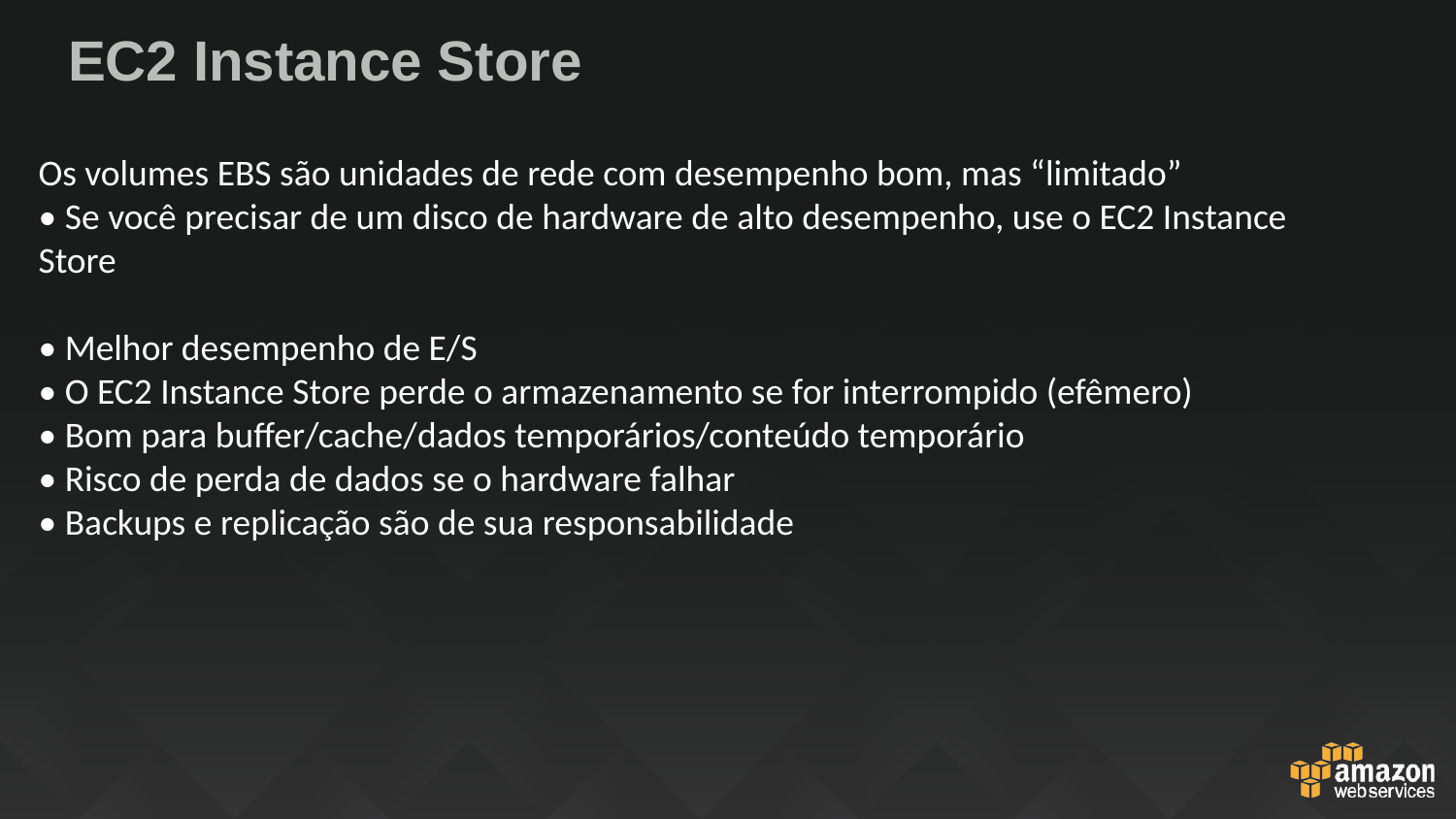

# EC2 Instance Store
Os volumes EBS são unidades de rede com desempenho bom, mas “limitado”
• Se você precisar de um disco de hardware de alto desempenho, use o EC2 Instance Store

• Melhor desempenho de E/S
• O EC2 Instance Store perde o armazenamento se for interrompido (efêmero)
• Bom para buffer/cache/dados temporários/conteúdo temporário
• Risco de perda de dados se o hardware falhar
• Backups e replicação são de sua responsabilidade